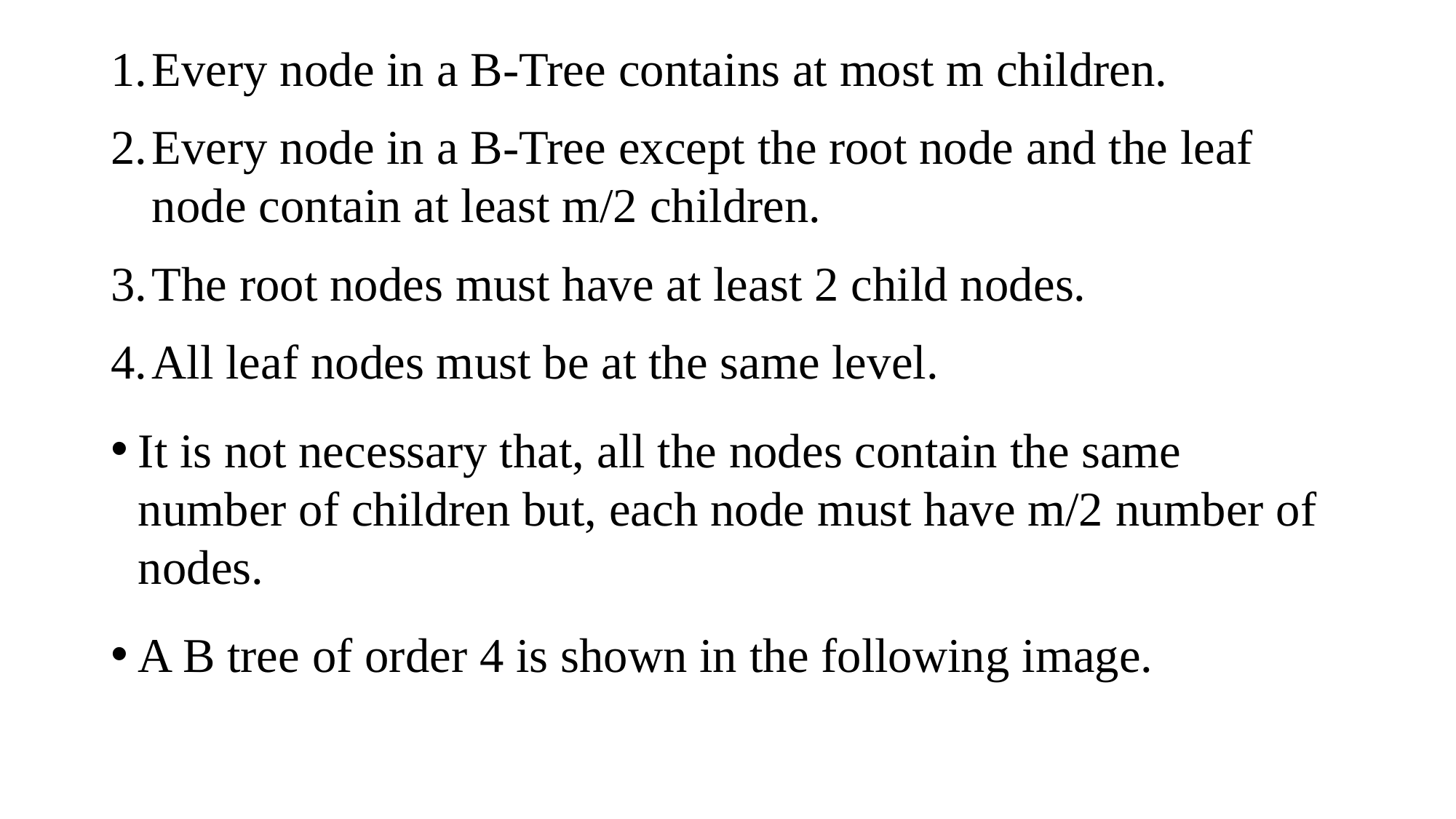

Every node in a B-Tree contains at most m children.
Every node in a B-Tree except the root node and the leaf node contain at least m/2 children.
The root nodes must have at least 2 child nodes.
All leaf nodes must be at the same level.
It is not necessary that, all the nodes contain the same number of children but, each node must have m/2 number of nodes.
A B tree of order 4 is shown in the following image.